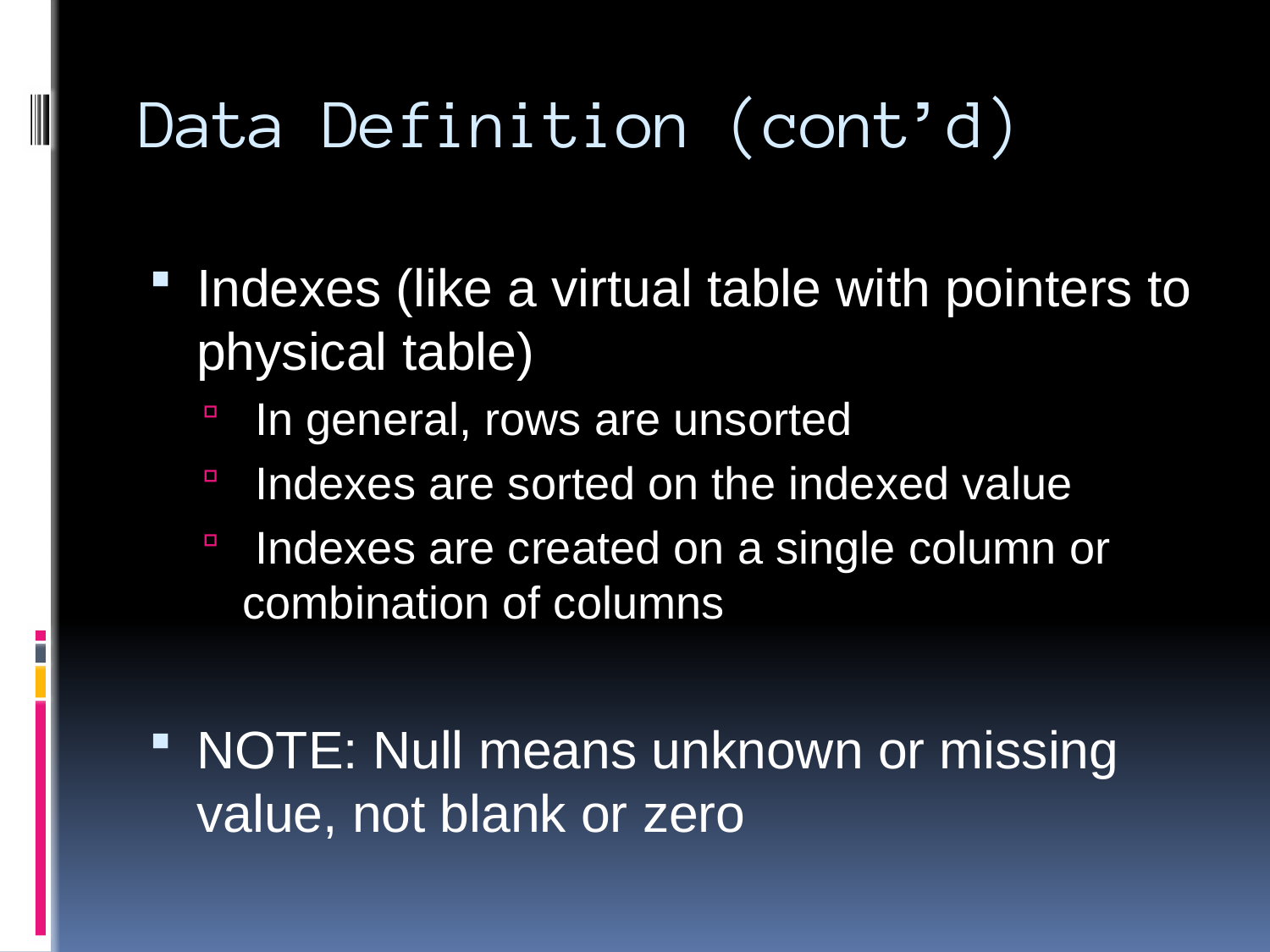

# Data Definition (cont’d)
Indexes (like a virtual table with pointers to physical table)
 In general, rows are unsorted
 Indexes are sorted on the indexed value
 Indexes are created on a single column or combination of columns

NOTE: Null means unknown or missing value, not blank or zero